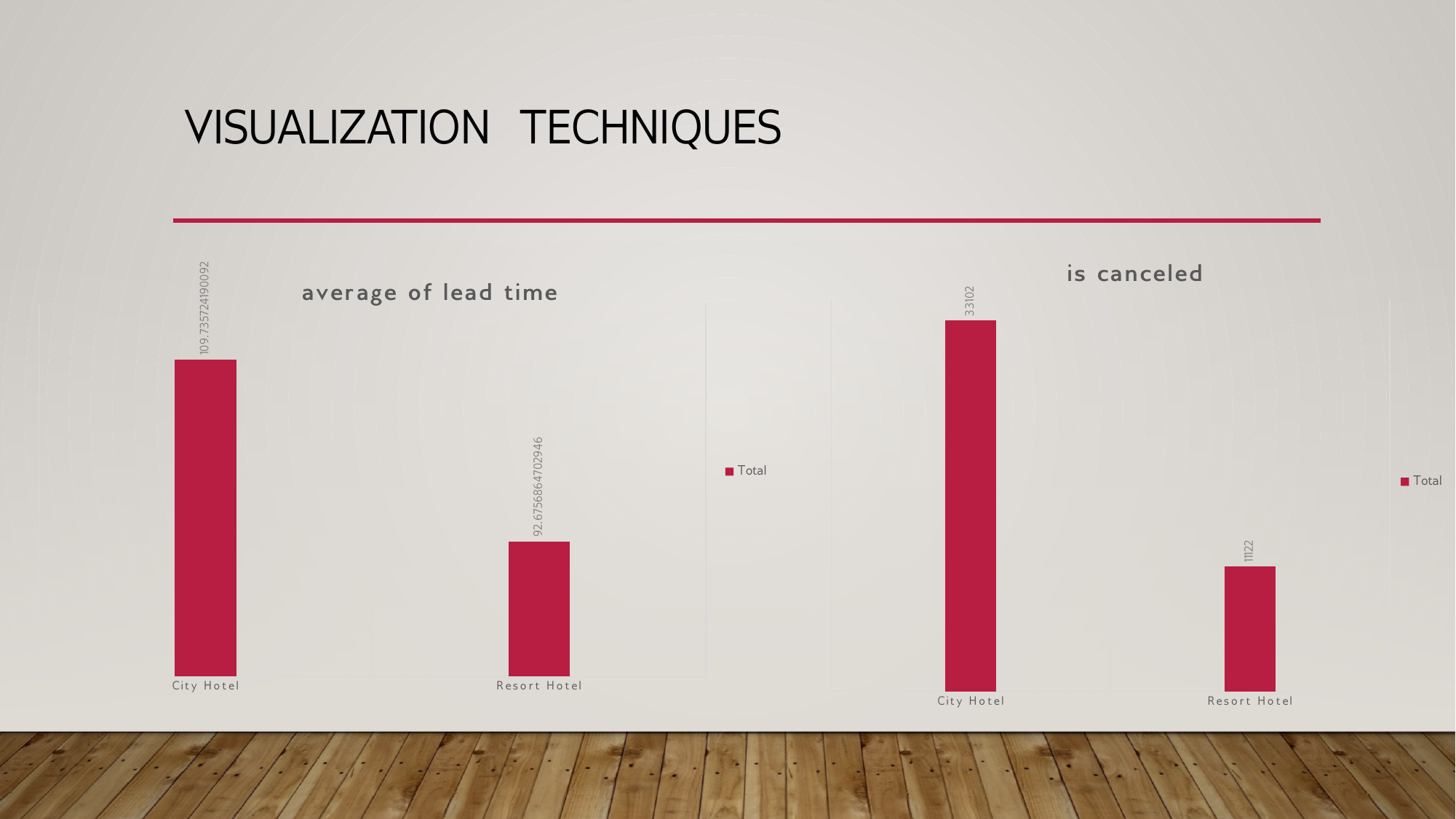

# Visualization  techniques

### Chart: average of lead time

| Category | Total |
|---|---|
| City Hotel | 109.73572419009201 |
| Resort Hotel | 92.67568647029456 |

### Chart: is canceled

| Category | Total |
|---|---|
| City Hotel | 33102.0 |
| Resort Hotel | 11122.0 |